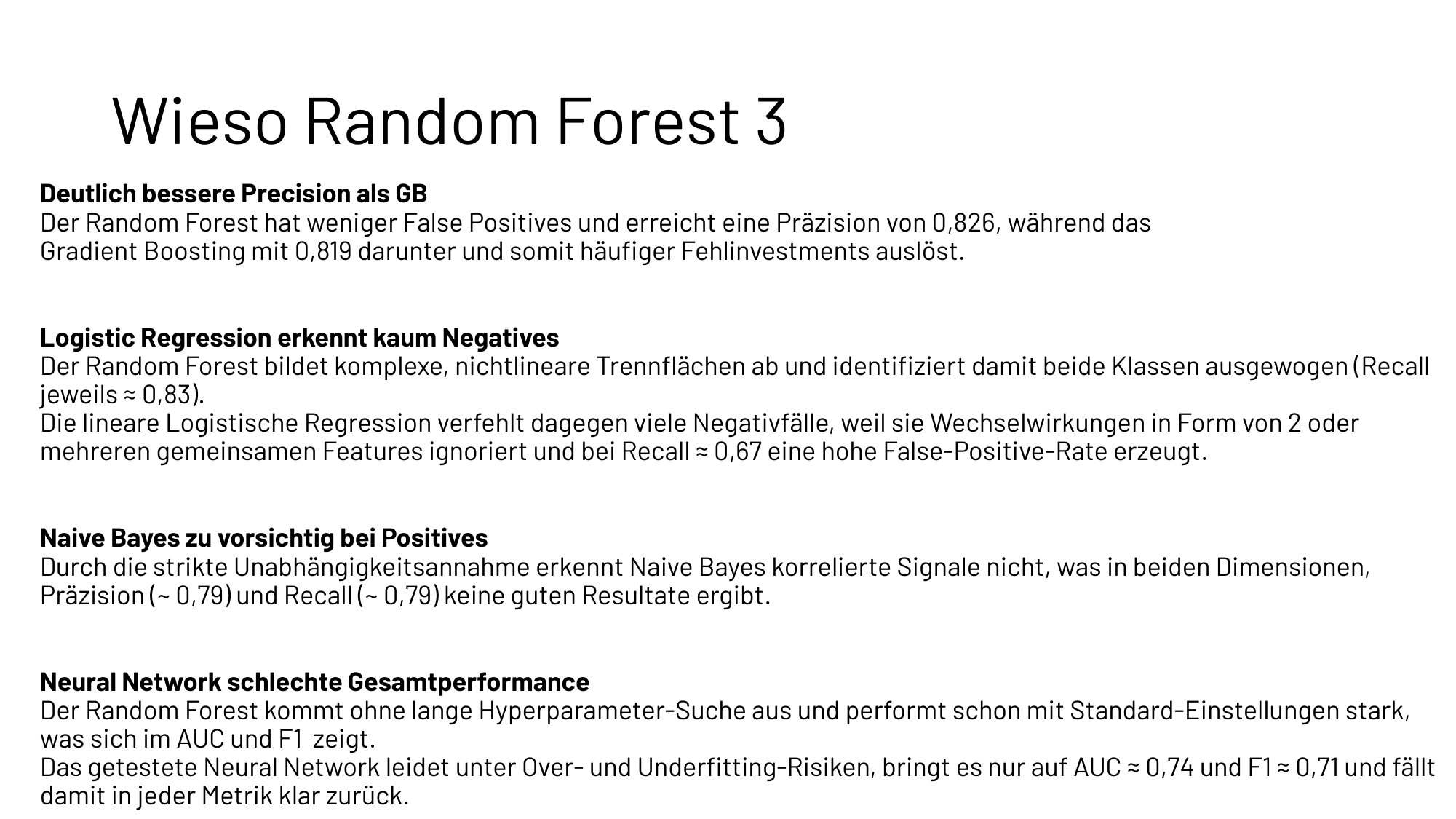

# Wieso Random Forest 3
Deutlich bessere Precision als GB
Der Random Forest hat weniger False Positives und erreicht eine Präzision von 0,826, während das
Gradient Boosting mit 0,819 darunter und somit häufiger Fehlinvestments auslöst.

Logistic Regression erkennt kaum Negatives
Der Random Forest bildet komplexe, nichtlineare Trennflächen ab und identifiziert damit beide Klassen ausgewogen (Recall jeweils ≈ 0,83).
Die lineare Logistische Regression verfehlt dagegen viele Negativfälle, weil sie Wechselwirkungen in Form von 2 oder mehreren gemeinsamen Features ignoriert und bei Recall ≈ 0,67 eine hohe False-Positive-Rate erzeugt.

Naive Bayes zu vorsichtig bei Positives
Durch die strikte Unabhängigkeitsannahme erkennt Naive Bayes korrelierte Signale nicht, was in beiden Dimensionen, Präzision (~ 0,79) und Recall (~ 0,79) keine guten Resultate ergibt.

Neural Network schlechte Gesamtperformance
Der Random Forest kommt ohne lange Hyperparameter-Suche aus und performt schon mit Standard-Einstellungen stark, was sich im AUC und F1  zeigt.
Das getestete Neural Network leidet unter Over- und Underfitting-Risiken, bringt es nur auf AUC ≈ 0,74 und F1 ≈ 0,71 und fällt damit in jeder Metrik klar zurück.